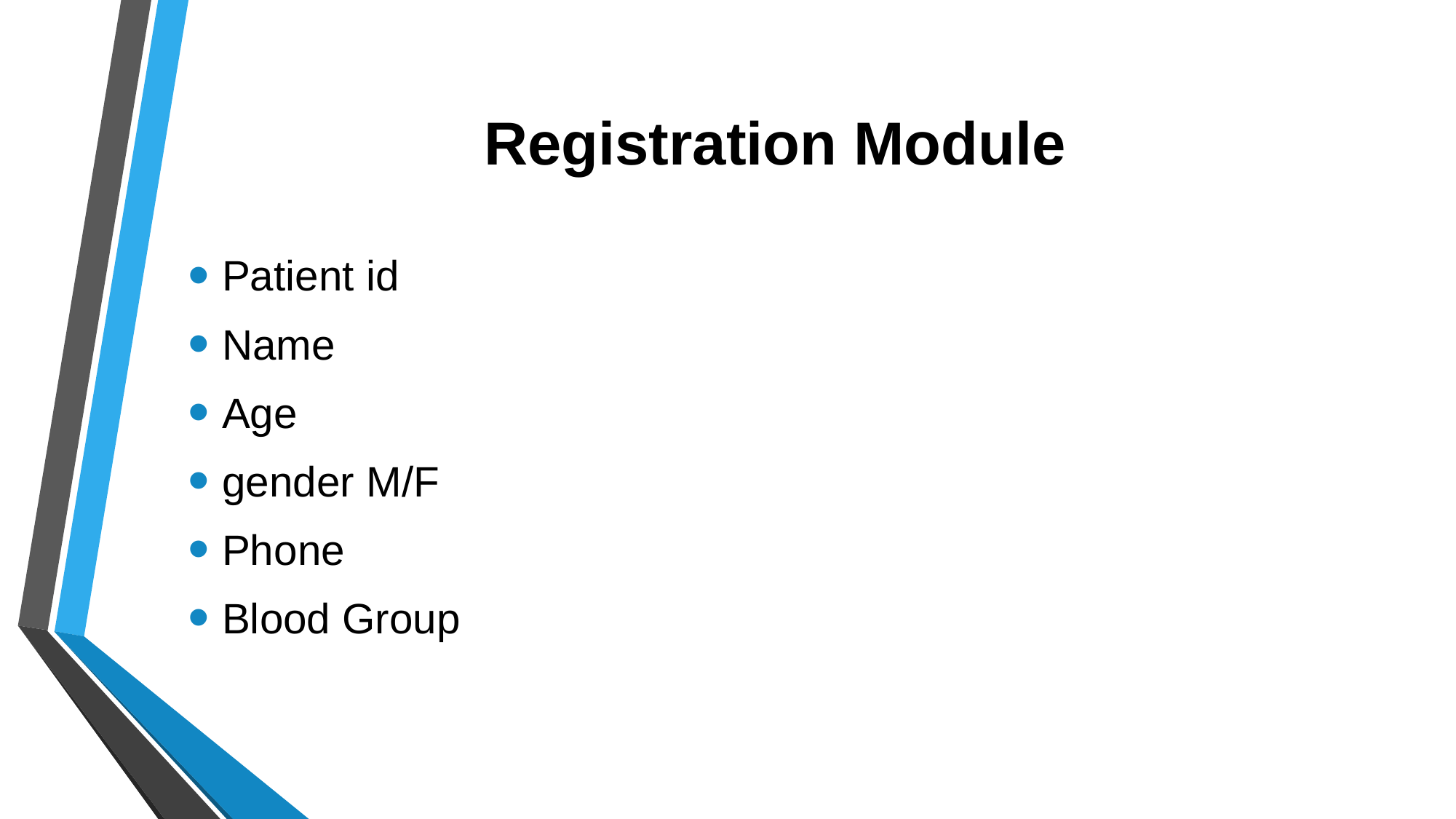

# Registration Module
Patient id
Name
Age
gender M/F
Phone
Blood Group